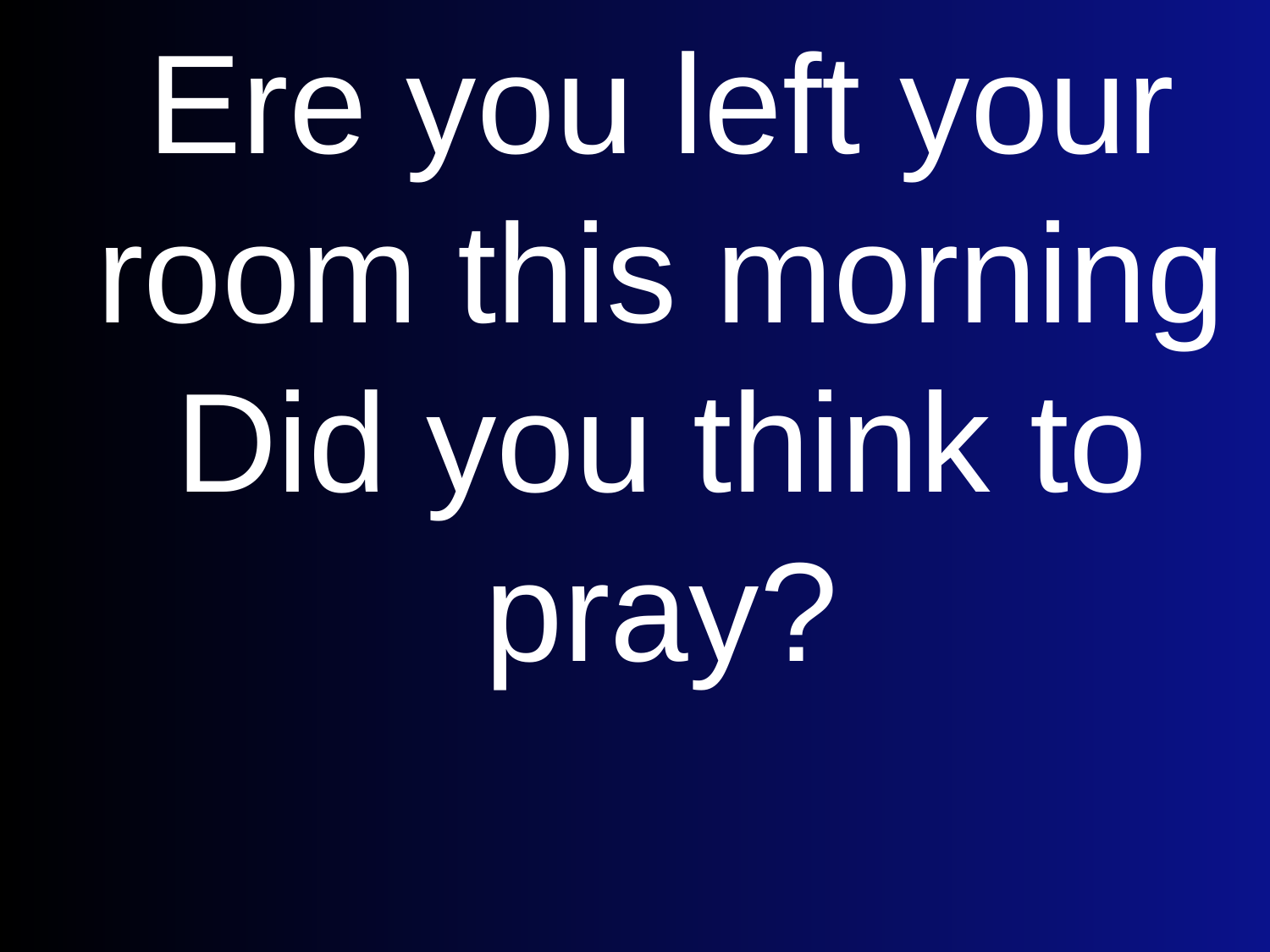

Ere you left your room this morning
Did you think to pray?